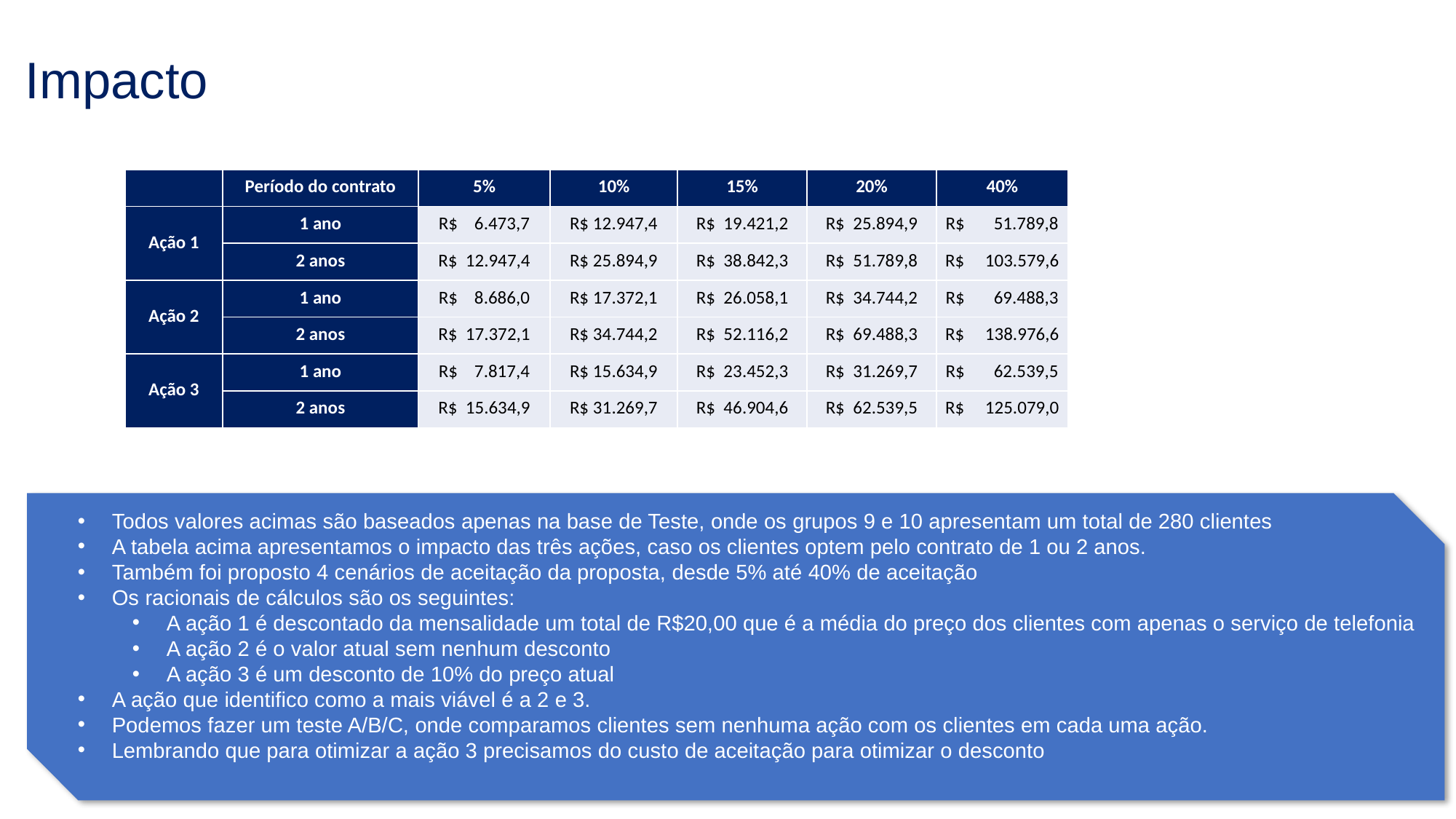

Impacto
|  | Período do contrato | 5% | 10% | 15% | 20% | 40% |
| --- | --- | --- | --- | --- | --- | --- |
| Ação 1 | 1 ano | R$ 6.473,7 | R$ 12.947,4 | R$ 19.421,2 | R$ 25.894,9 | R$ 51.789,8 |
|  | 2 anos | R$ 12.947,4 | R$ 25.894,9 | R$ 38.842,3 | R$ 51.789,8 | R$ 103.579,6 |
| Ação 2 | 1 ano | R$ 8.686,0 | R$ 17.372,1 | R$ 26.058,1 | R$ 34.744,2 | R$ 69.488,3 |
|  | 2 anos | R$ 17.372,1 | R$ 34.744,2 | R$ 52.116,2 | R$ 69.488,3 | R$ 138.976,6 |
| Ação 3 | 1 ano | R$ 7.817,4 | R$ 15.634,9 | R$ 23.452,3 | R$ 31.269,7 | R$ 62.539,5 |
|  | 2 anos | R$ 15.634,9 | R$ 31.269,7 | R$ 46.904,6 | R$ 62.539,5 | R$ 125.079,0 |

Todos valores acimas são baseados apenas na base de Teste, onde os grupos 9 e 10 apresentam um total de 280 clientes
A tabela acima apresentamos o impacto das três ações, caso os clientes optem pelo contrato de 1 ou 2 anos.
Também foi proposto 4 cenários de aceitação da proposta, desde 5% até 40% de aceitação
Os racionais de cálculos são os seguintes:
A ação 1 é descontado da mensalidade um total de R$20,00 que é a média do preço dos clientes com apenas o serviço de telefonia
A ação 2 é o valor atual sem nenhum desconto
A ação 3 é um desconto de 10% do preço atual
A ação que identifico como a mais viável é a 2 e 3.
Podemos fazer um teste A/B/C, onde comparamos clientes sem nenhuma ação com os clientes em cada uma ação.
Lembrando que para otimizar a ação 3 precisamos do custo de aceitação para otimizar o desconto